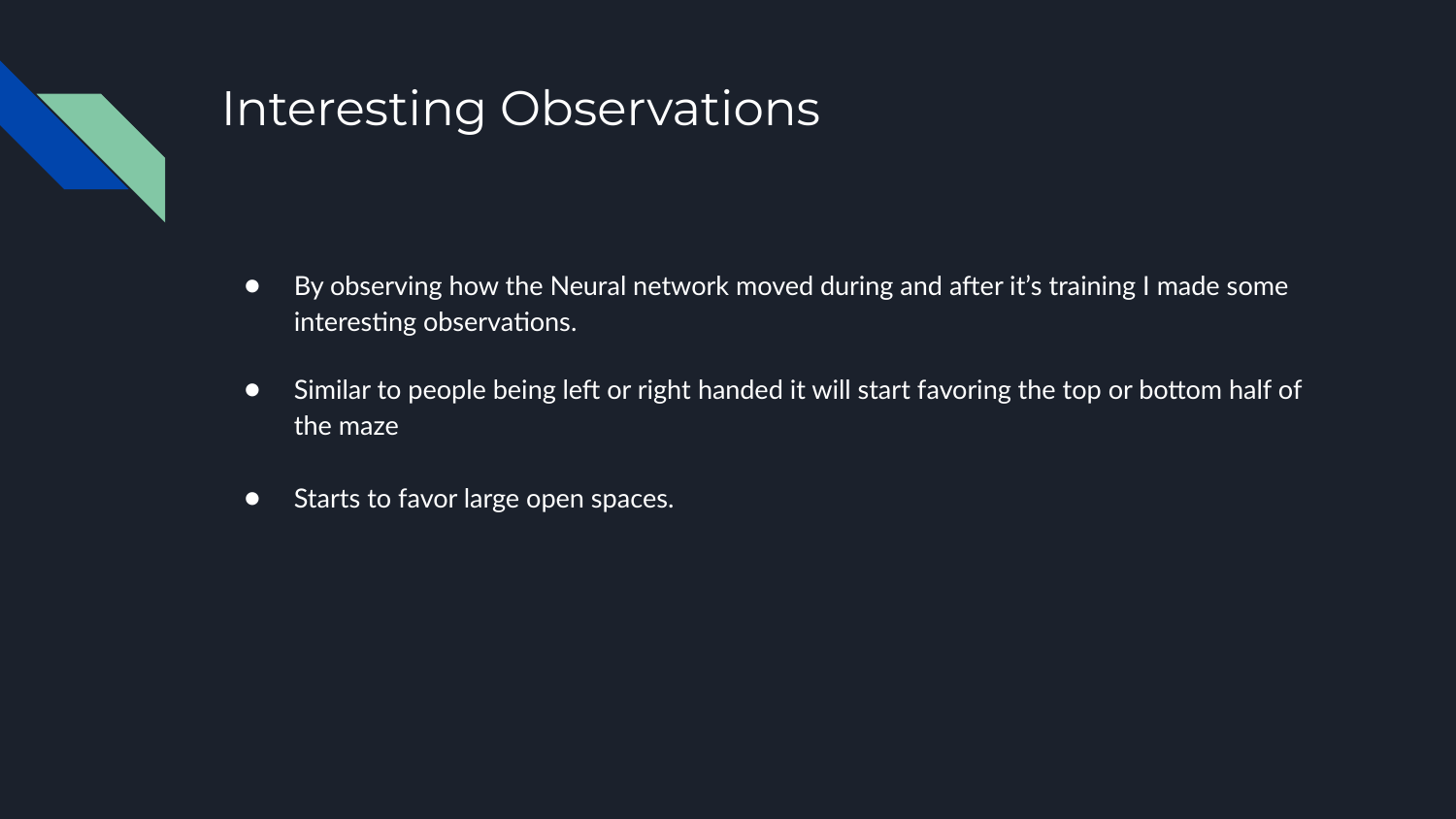

# Interesting Observations
By observing how the Neural network moved during and after it’s training I made some interesting observations.
Similar to people being left or right handed it will start favoring the top or bottom half of the maze
Starts to favor large open spaces.